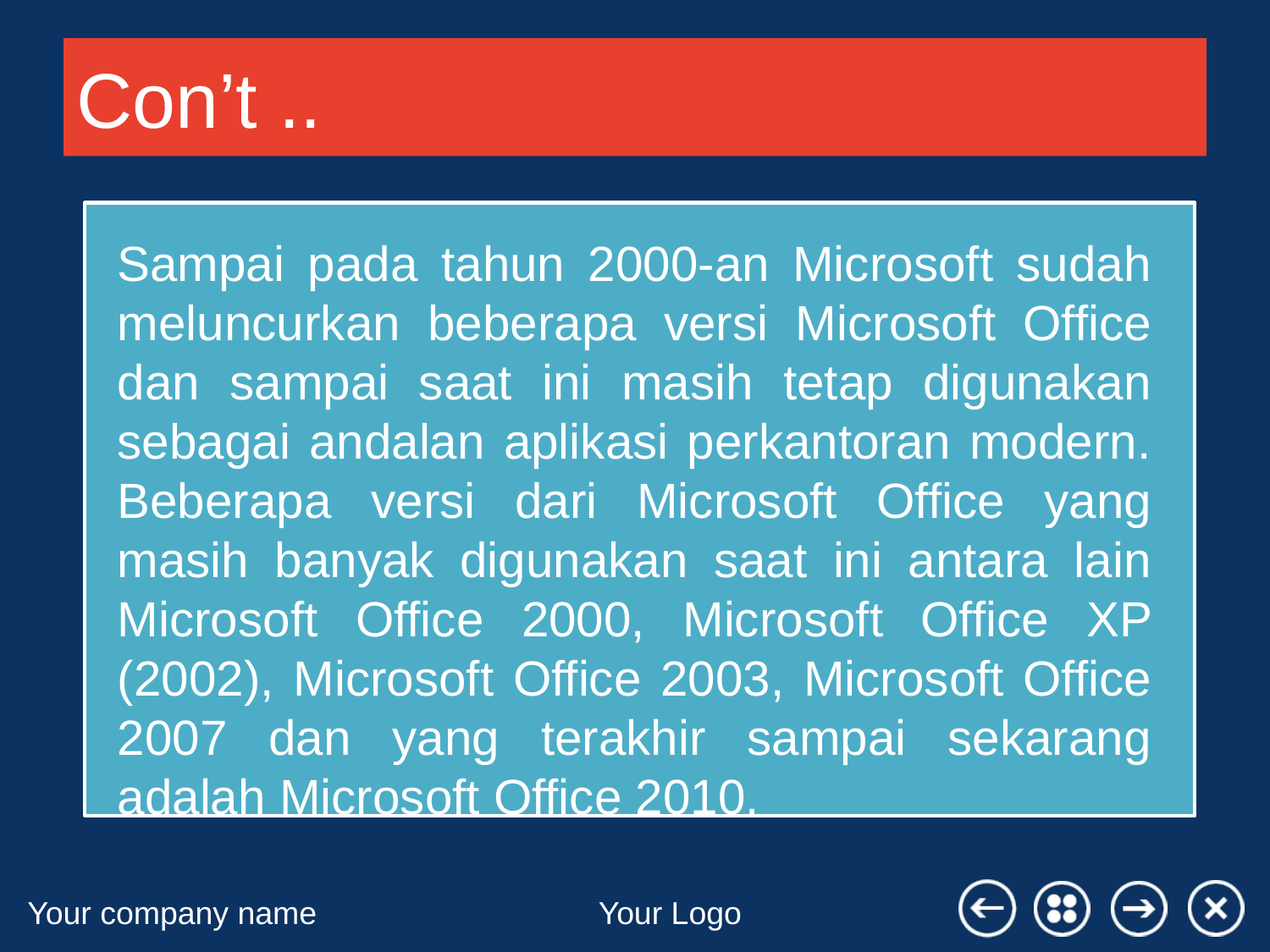

# Con’t ..

Sampai pada tahun 2000-an Microsoft sudah meluncurkan beberapa versi Microsoft Office dan sampai saat ini masih tetap digunakan sebagai andalan aplikasi perkantoran modern. Beberapa versi dari Microsoft Office yang masih banyak digunakan saat ini antara lain Microsoft Office 2000, Microsoft Office XP (2002), Microsoft Office 2003, Microsoft Office 2007 dan yang terakhir sampai sekarang adalah Microsoft Office 2010.